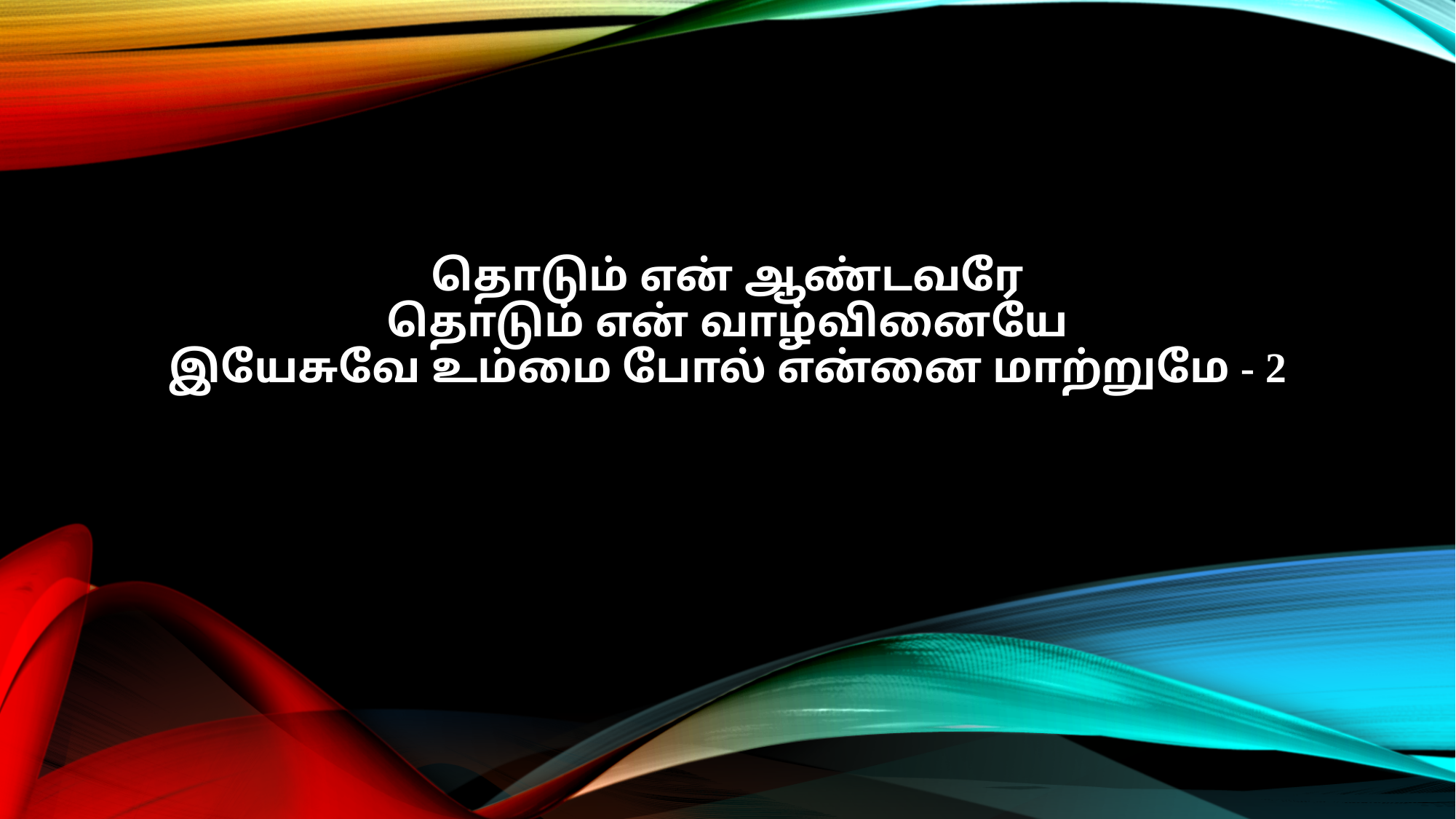

தொடும் என் ஆண்டவரே
தொடும் என் வாழ்வினையே
இயேசுவே உம்மை போல் என்னை மாற்றுமே - 2